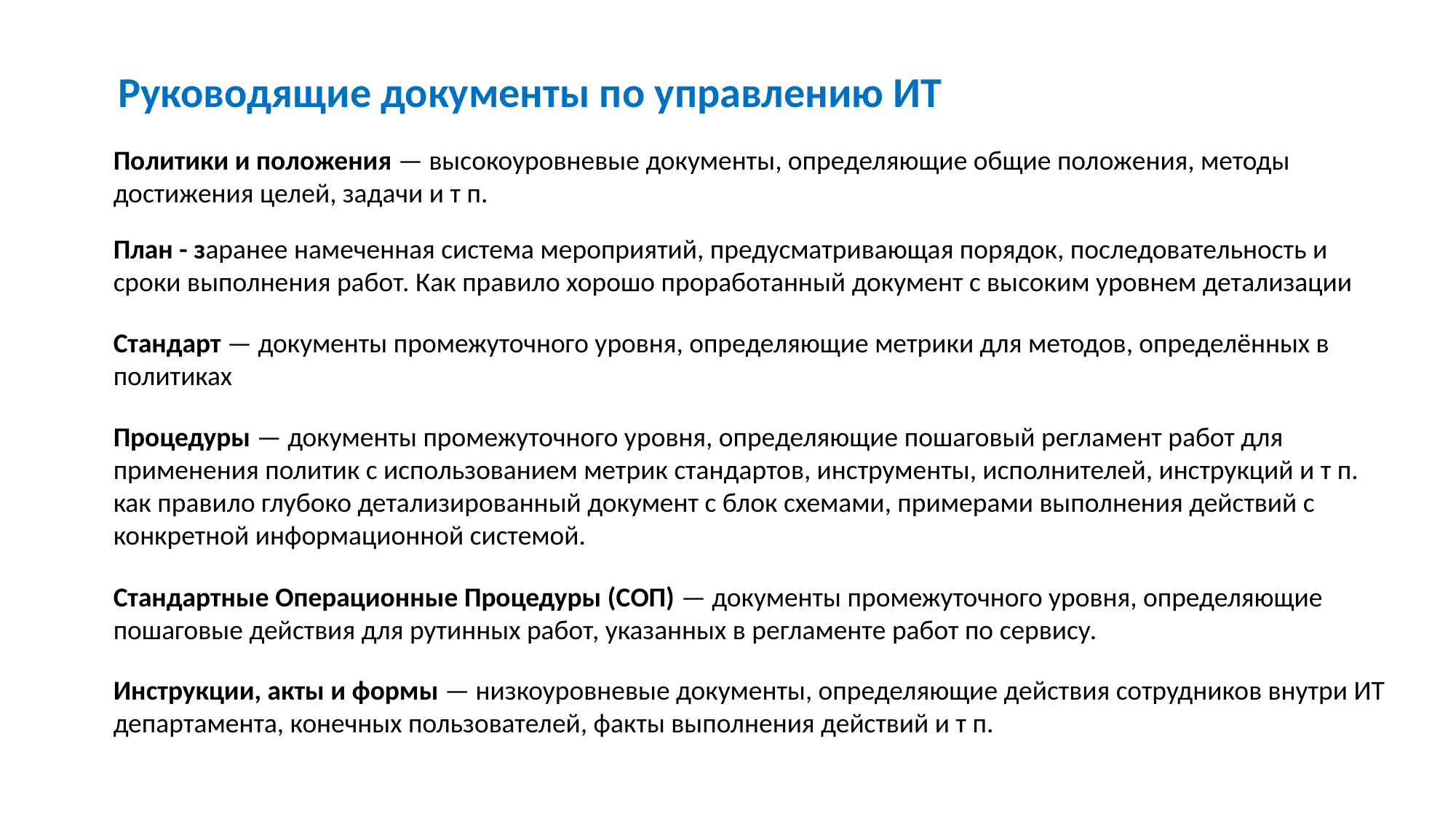

Руководящие документы по управлению ИТ
Политики и положения — высокоуровневые документы, определяющие общие положения, методы достижения целей, задачи и т п.
План - заранее намеченная система мероприятий, предусматривающая порядок, последовательность и сроки выполнения работ. Как правило хорошо проработанный документ с высоким уровнем детализации
Стандарт — документы промежуточного уровня, определяющие метрики для методов, определённых в политиках
Процедуры — документы промежуточного уровня, определяющие пошаговый регламент работ для применения политик с использованием метрик стандартов, инструменты, исполнителей, инструкций и т п. как правило глубоко детализированный документ с блок схемами, примерами выполнения действий с конкретной информационной системой.
Стандартные Операционные Процедуры (СОП) — документы промежуточного уровня, определяющие пошаговые действия для рутинных работ, указанных в регламенте работ по сервису.
Инструкции, акты и формы — низкоуровневые документы, определяющие действия сотрудников внутри ИТ департамента, конечных пользователей, факты выполнения действий и т п.